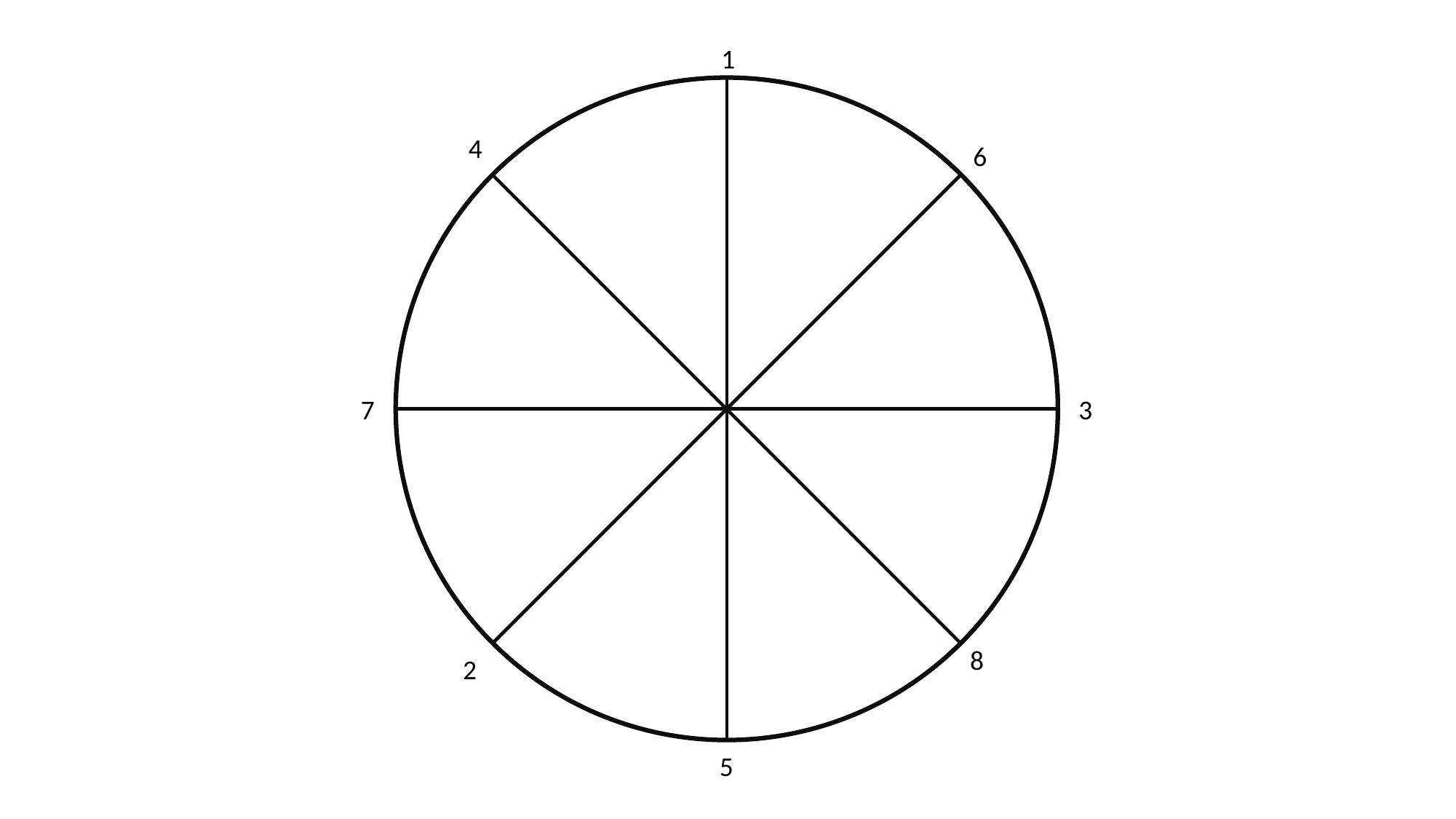

1

4
6
7
3
8
2
5